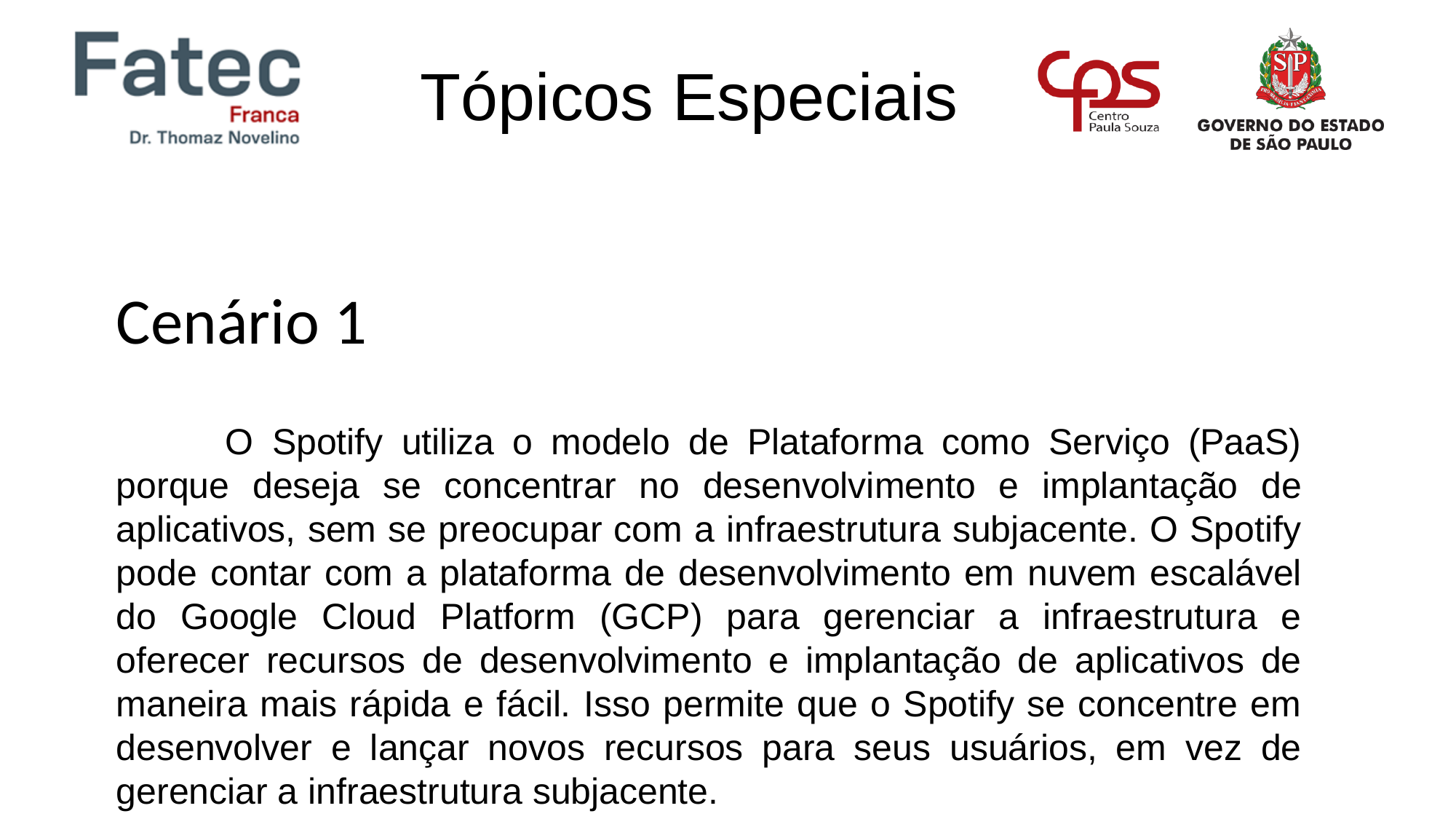

Cenário 1
	O Spotify utiliza o modelo de Plataforma como Serviço (PaaS) porque deseja se concentrar no desenvolvimento e implantação de aplicativos, sem se preocupar com a infraestrutura subjacente. O Spotify pode contar com a plataforma de desenvolvimento em nuvem escalável do Google Cloud Platform (GCP) para gerenciar a infraestrutura e oferecer recursos de desenvolvimento e implantação de aplicativos de maneira mais rápida e fácil. Isso permite que o Spotify se concentre em desenvolver e lançar novos recursos para seus usuários, em vez de gerenciar a infraestrutura subjacente.